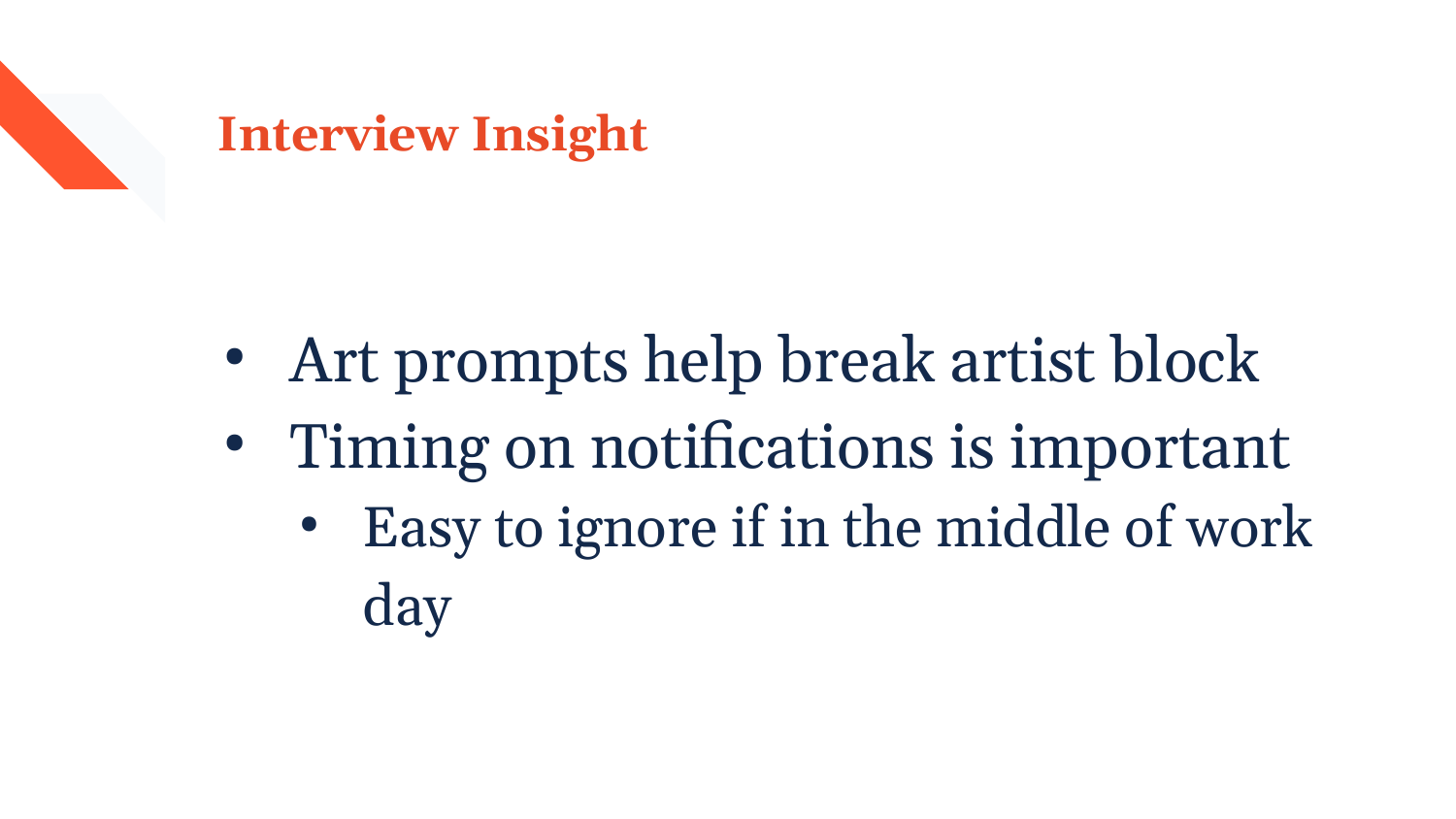

# Interview Insight
Art prompts help break artist block
Timing on notifications is important
Easy to ignore if in the middle of work day